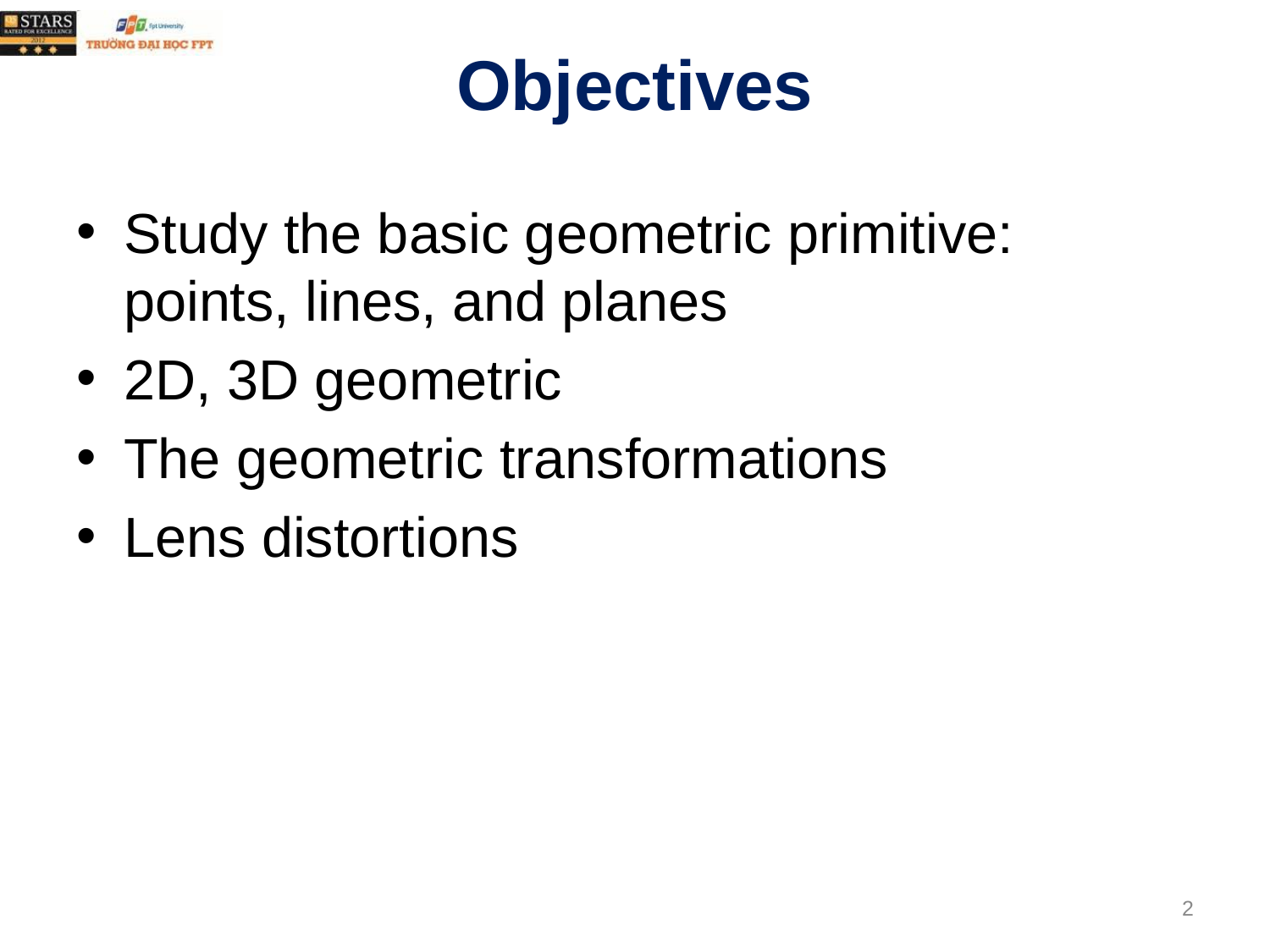

# Objectives
Study the basic geometric primitive: points, lines, and planes
2D, 3D geometric
The geometric transformations
Lens distortions
2